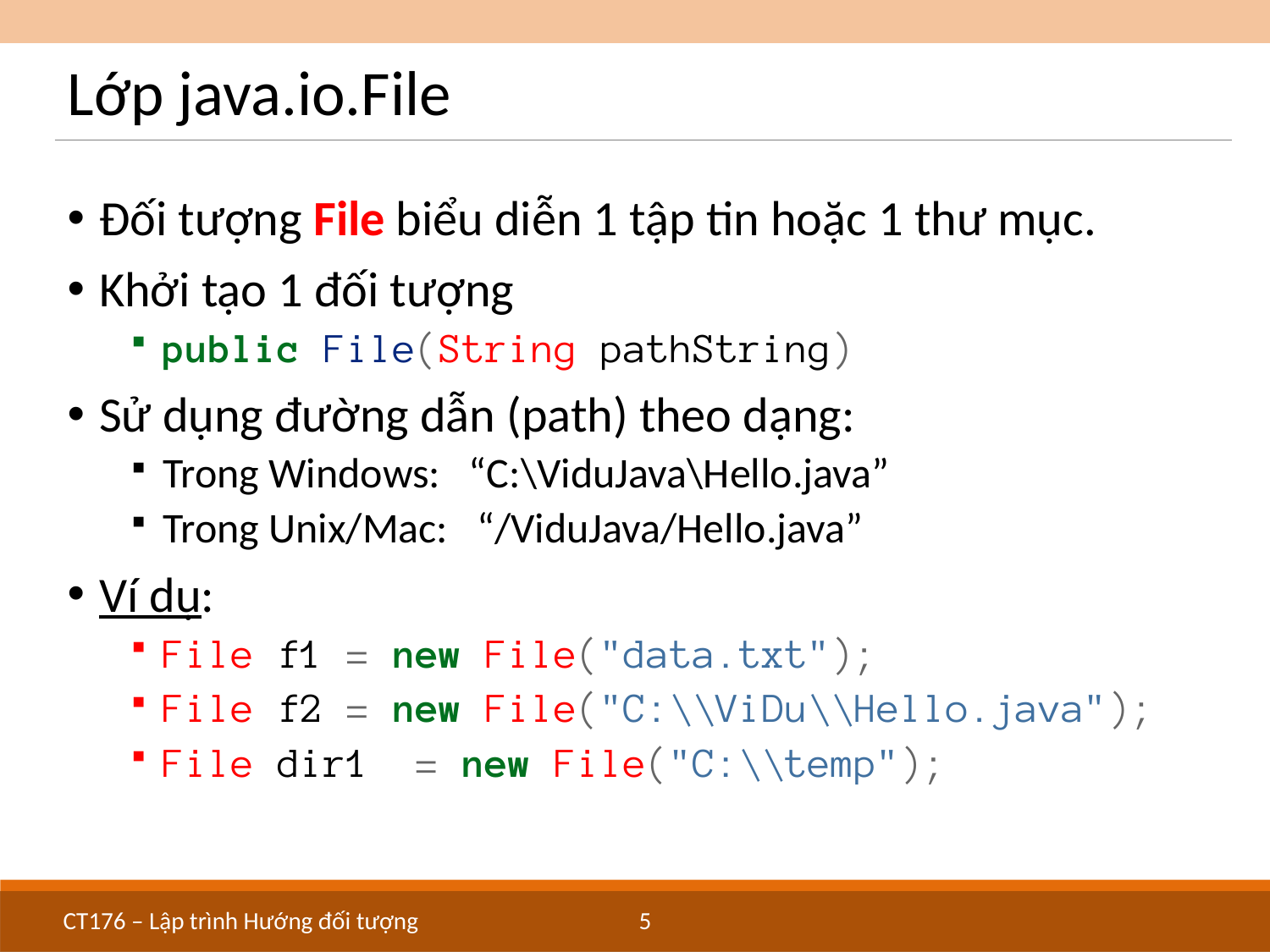

# Lớp java.io.File
Đối tượng File biểu diễn 1 tập tin hoặc 1 thư mục.
Khởi tạo 1 đối tượng
public File(String pathString)
Sử dụng đường dẫn (path) theo dạng:
Trong Windows:   “C:\ViduJava\Hello.java”
Trong Unix/Mac:   “/ViduJava/Hello.java”
Ví dụ:
File f1 = new File("data.txt");
File f2 = new File("C:\\ViDu\\Hello.java");
File dir1  = new File("C:\\temp");